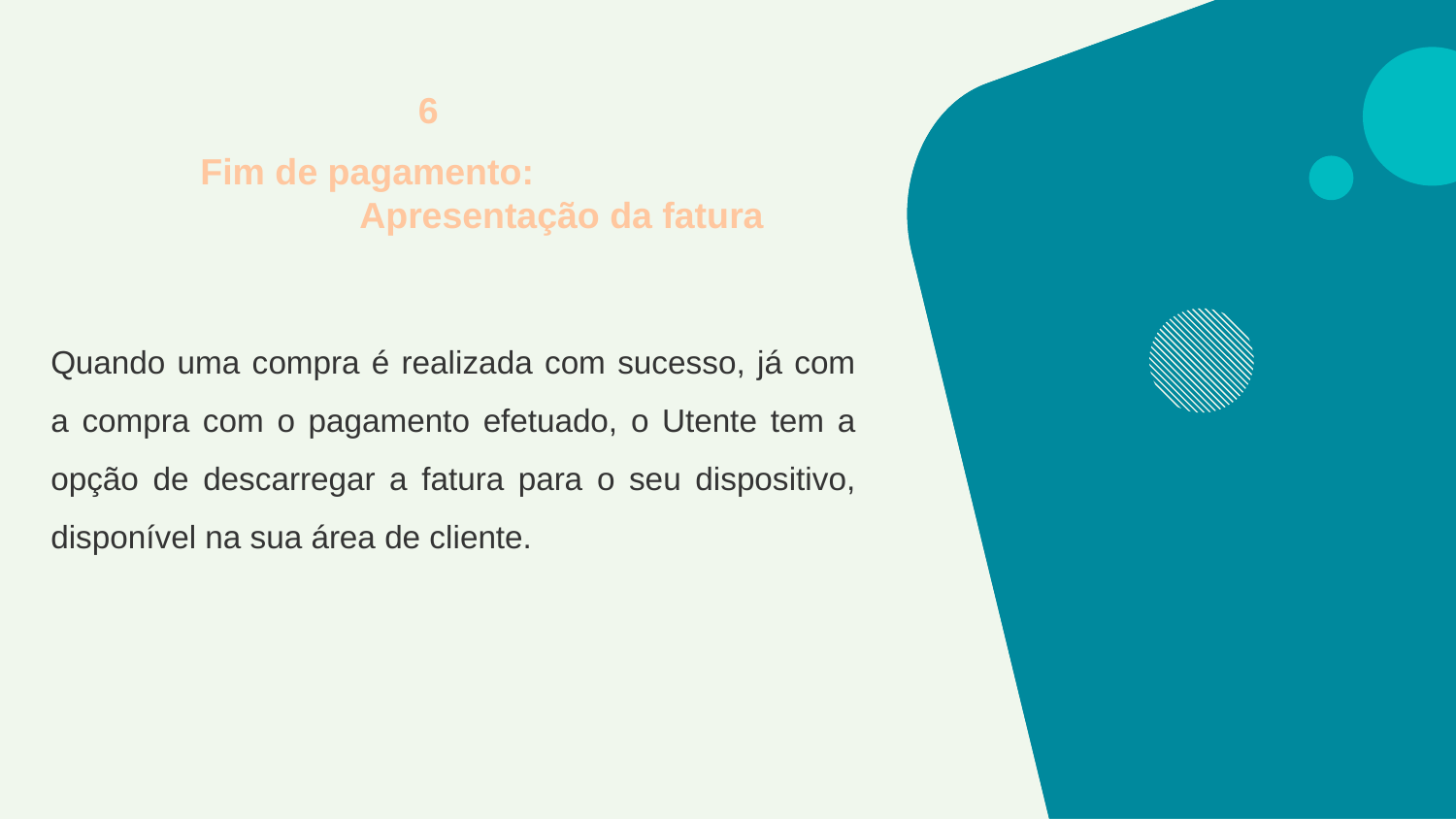

6
Fim de pagamento:
Apresentação da fatura

Quando uma compra é realizada com sucesso, já com a compra com o pagamento efetuado, o Utente tem a opção de descarregar a fatura para o seu dispositivo, disponível na sua área de cliente.